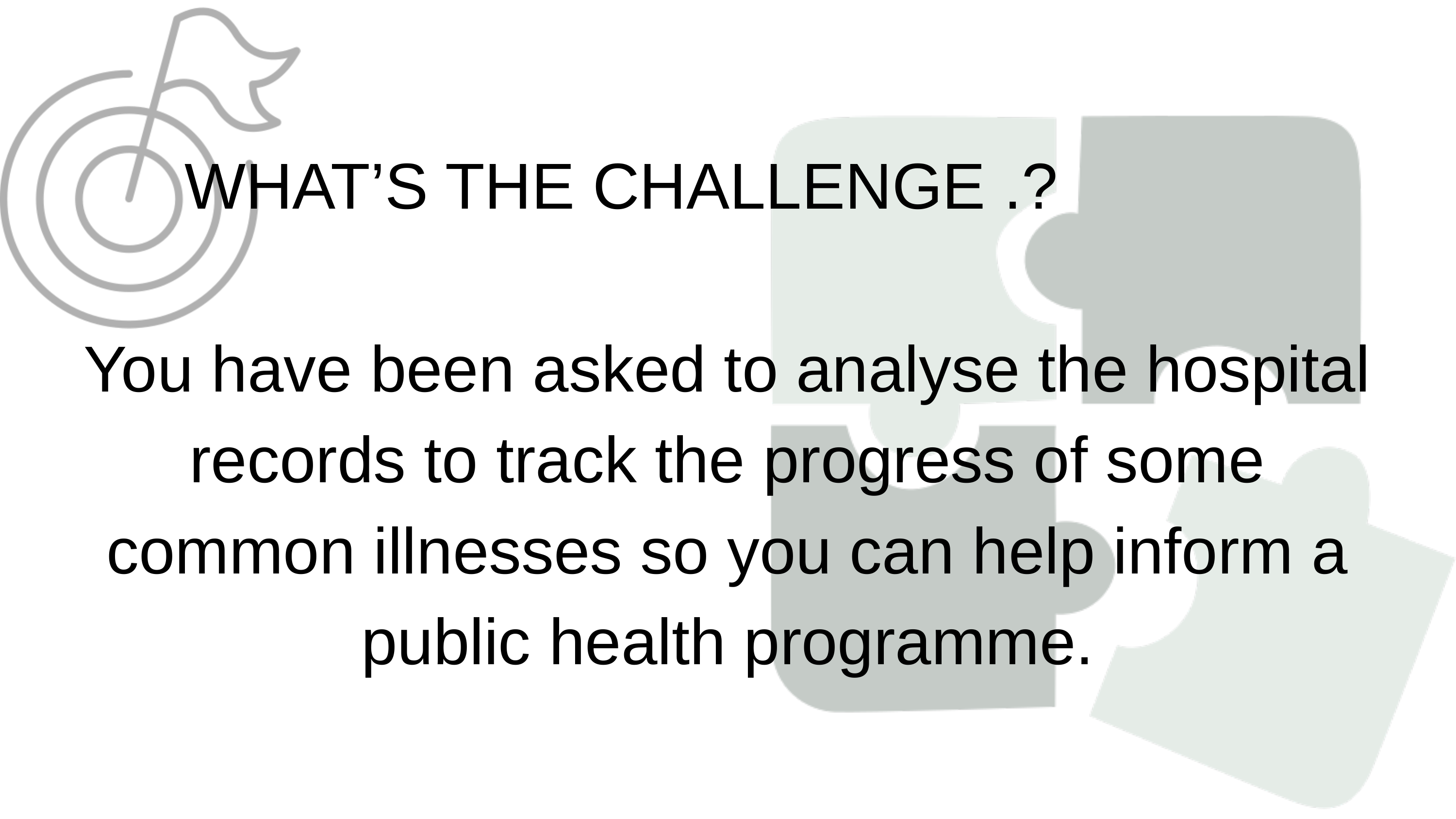

WHAT’S THE CHALLENGE .?
You have been asked to analyse the hospital records to track the progress of some common illnesses so you can help inform a public health programme.